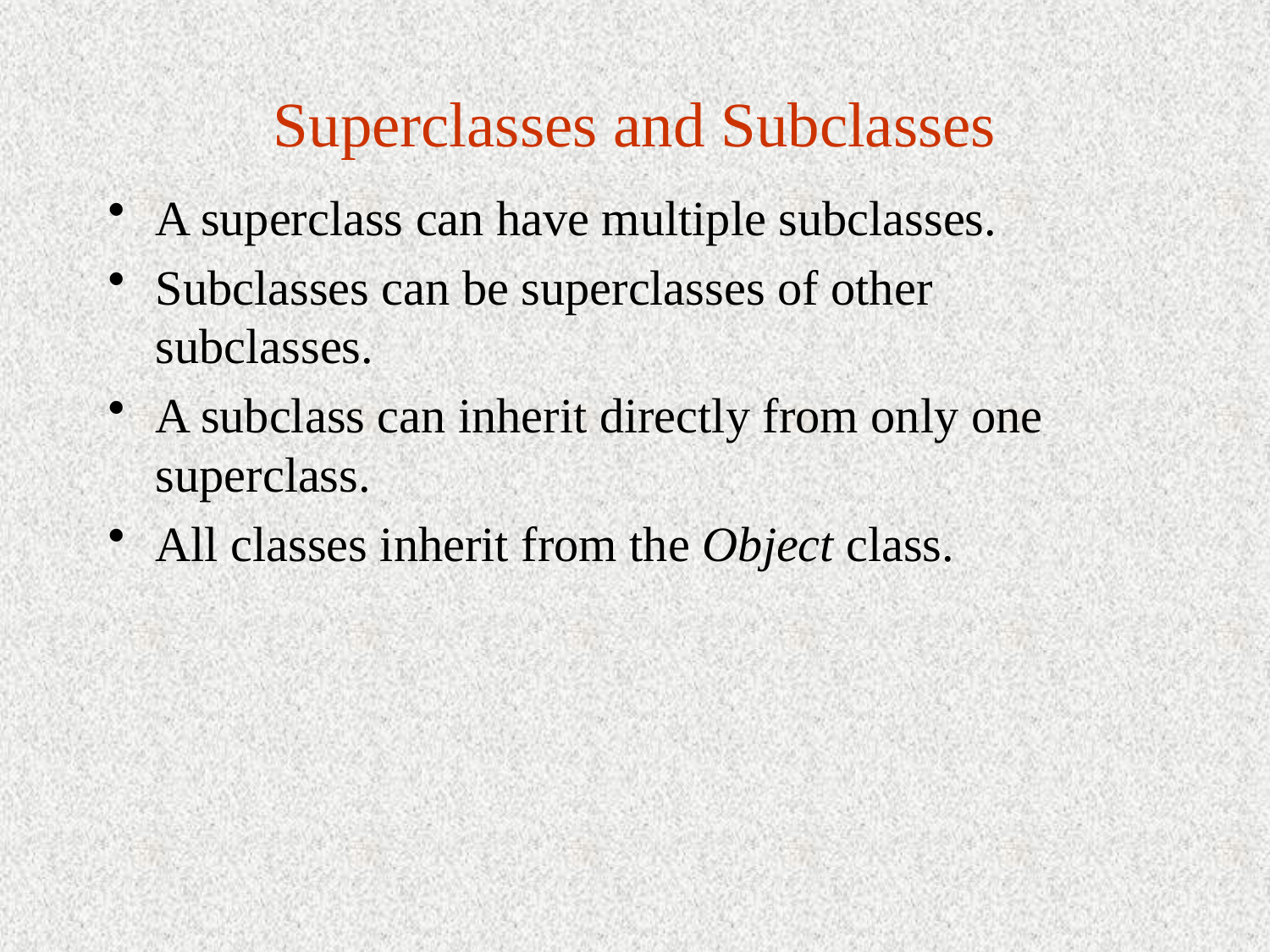

# Superclasses and Subclasses
A superclass can have multiple subclasses.
Subclasses can be superclasses of other subclasses.
A subclass can inherit directly from only one superclass.
All classes inherit from the Object class.